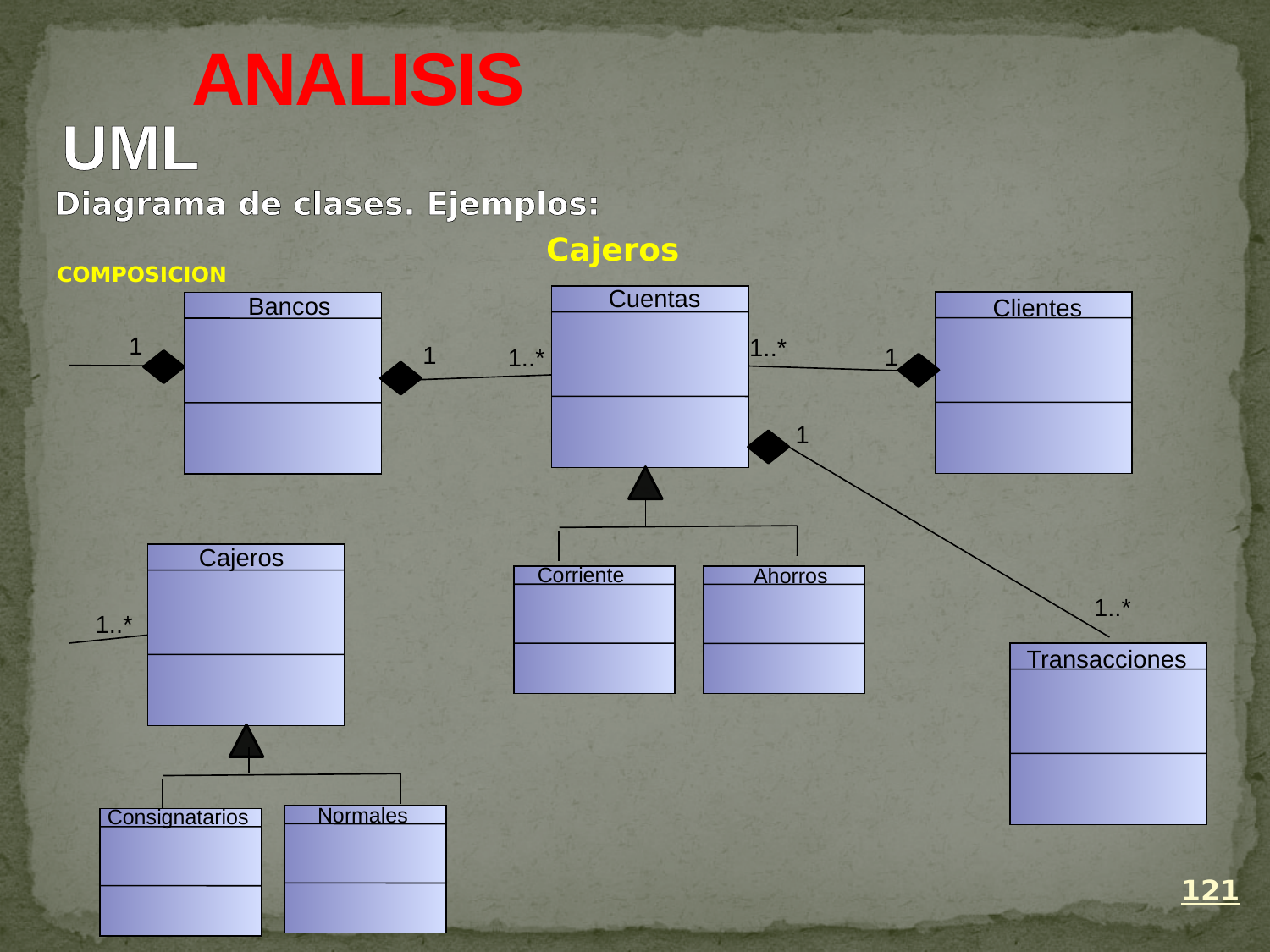

ANALISIS
UML
Diagrama de clases. Ejemplos:

Cajeros

COMPOSICION
Cuentas
Bancos

Clientes

1
1..*
1
1
1..*

1

Cajeros

Corriente
Ahorros

1..*
1..*
Transacciones

Normales
Consignatarios

121